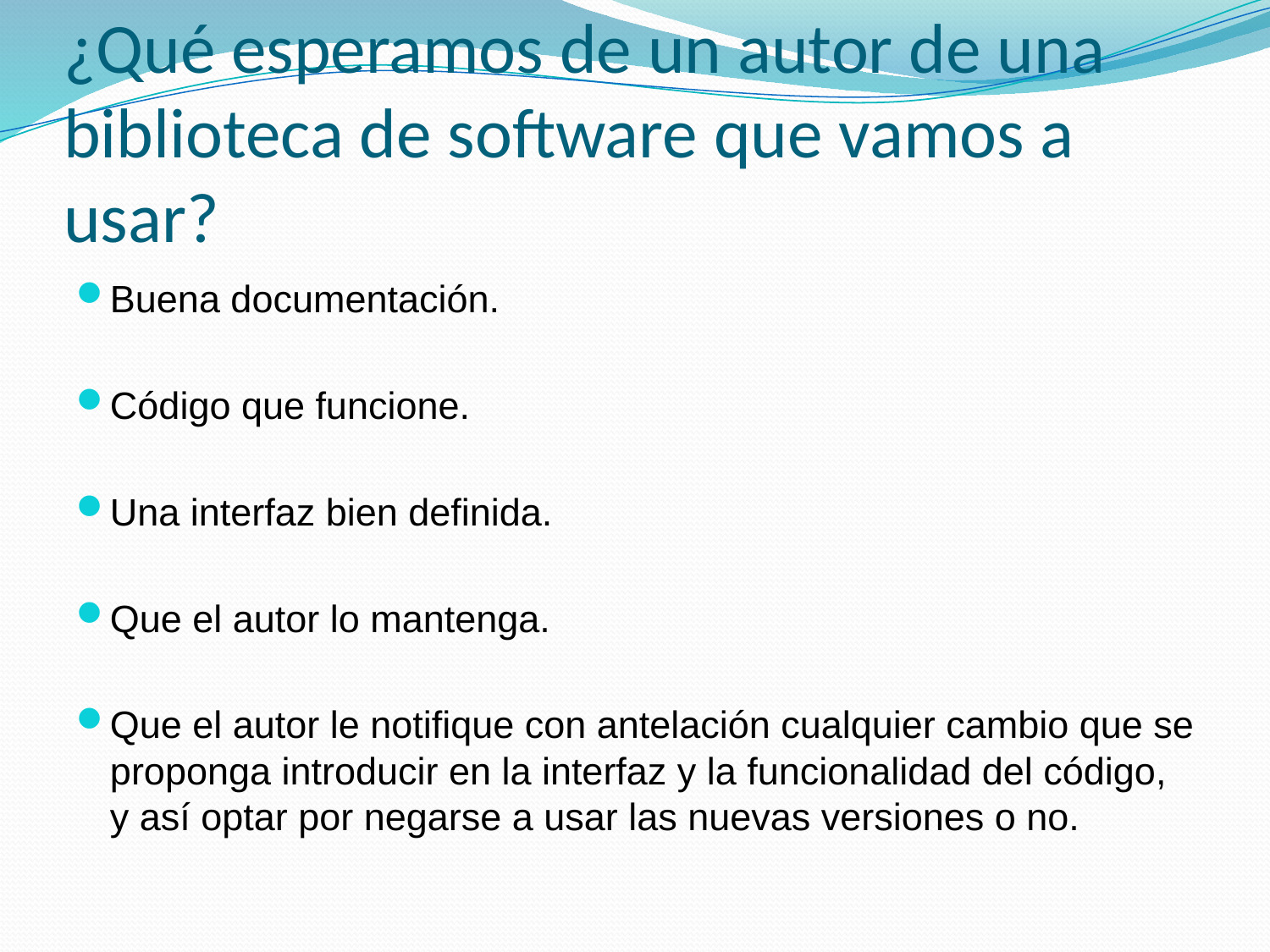

# ¿Qué esperamos de un autor de una biblioteca de software que vamos a usar?
Buena documentación.

Código que funcione.

Una interfaz bien definida.

Que el autor lo mantenga.

Que el autor le notifique con antelación cualquier cambio que se proponga introducir en la interfaz y la funcionalidad del código, y así optar por negarse a usar las nuevas versiones o no.